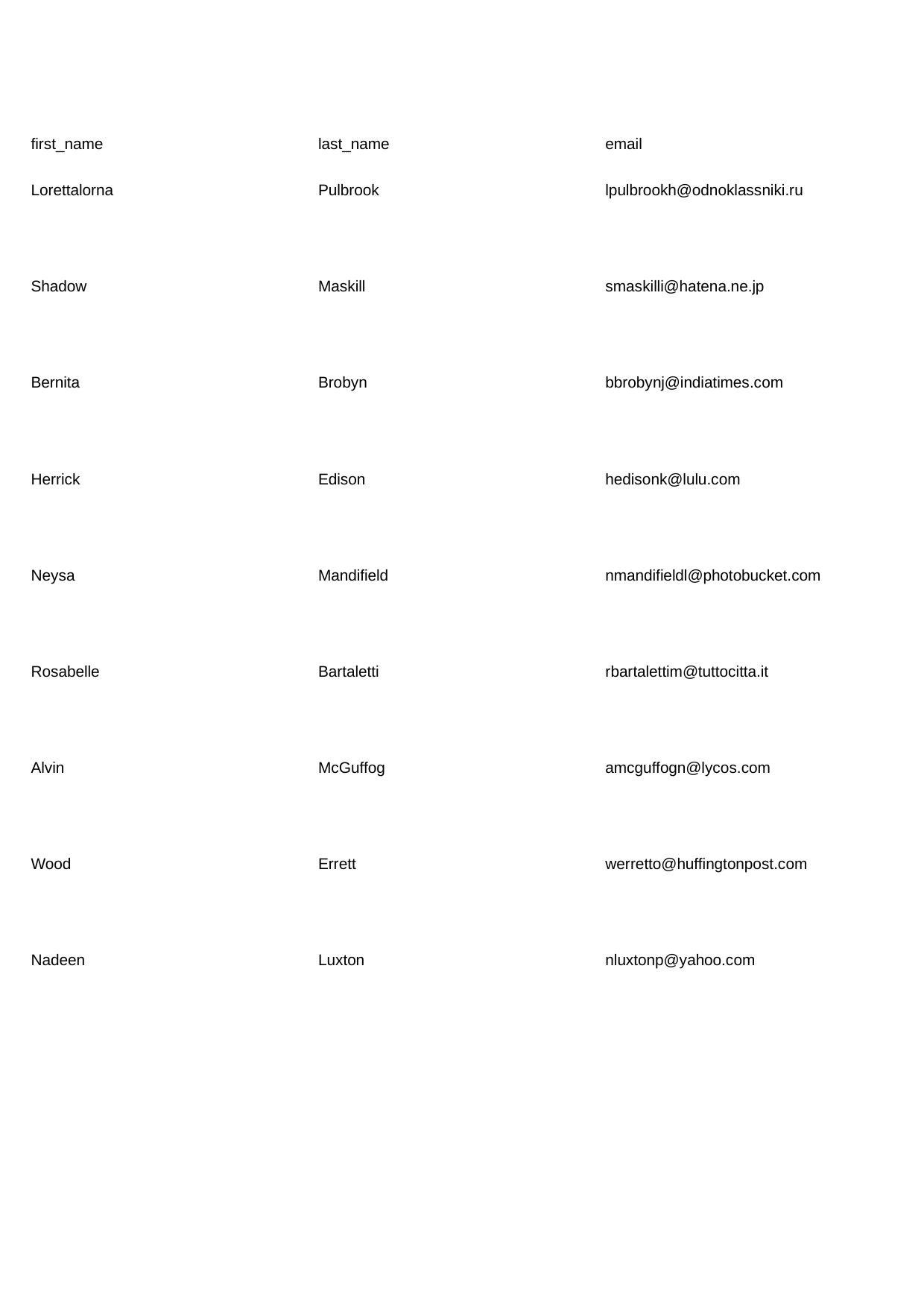

first_name
last_name
email
Lorettalorna
Pulbrook
lpulbrookh@odnoklassniki.ru
Shadow
Maskill
smaskilli@hatena.ne.jp
Bernita
Brobyn
bbrobynj@indiatimes.com
Herrick
Edison
hedisonk@lulu.com
Neysa
Mandifield
nmandifieldl@photobucket.com
Rosabelle
Bartaletti
rbartalettim@tuttocitta.it
Alvin
McGuffog
amcguffogn@lycos.com
Wood
Errett
werretto@huffingtonpost.com
Nadeen
Luxton
nluxtonp@yahoo.com